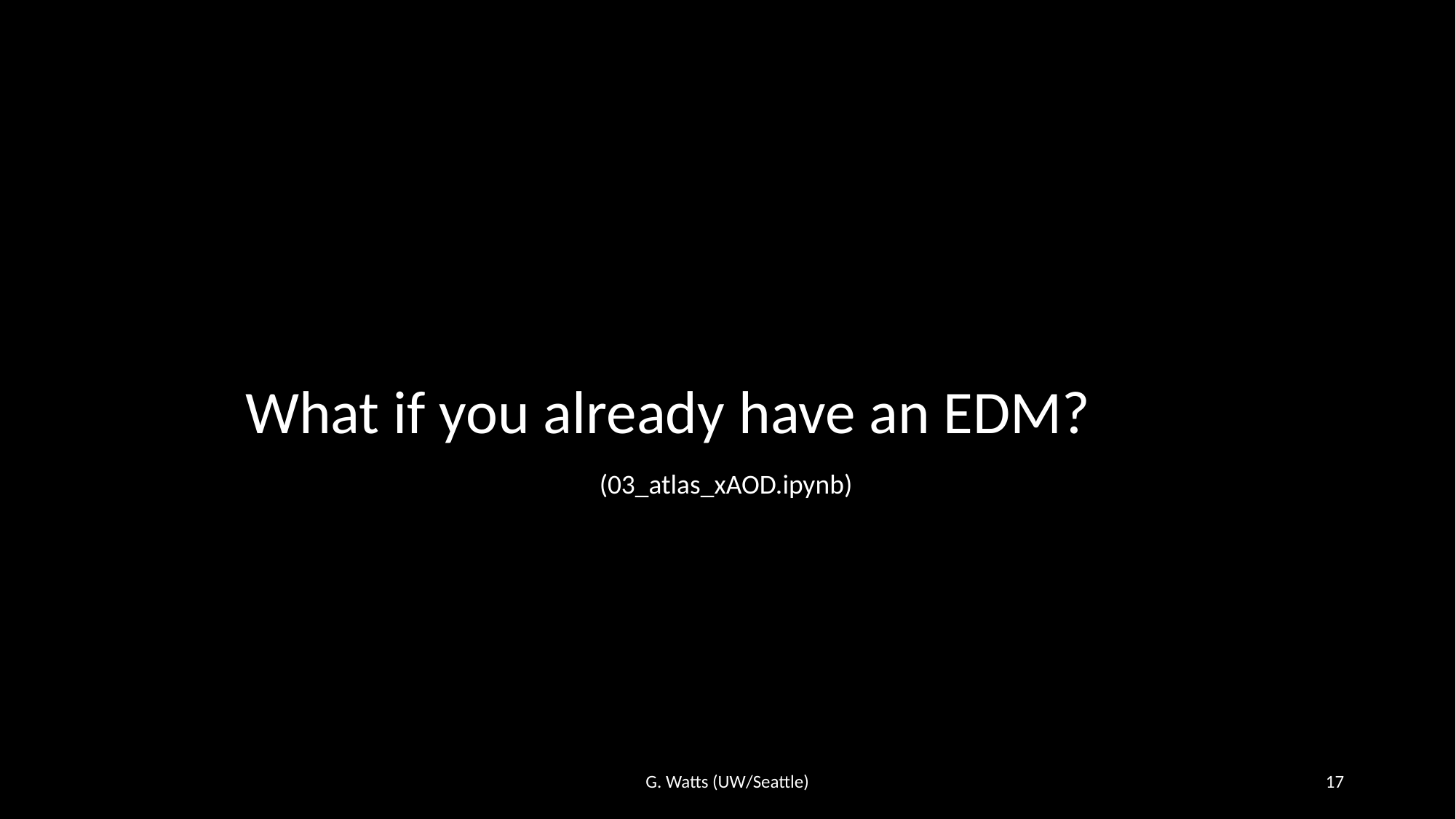

What if you already have an EDM?
(03_atlas_xAOD.ipynb)
G. Watts (UW/Seattle)
17